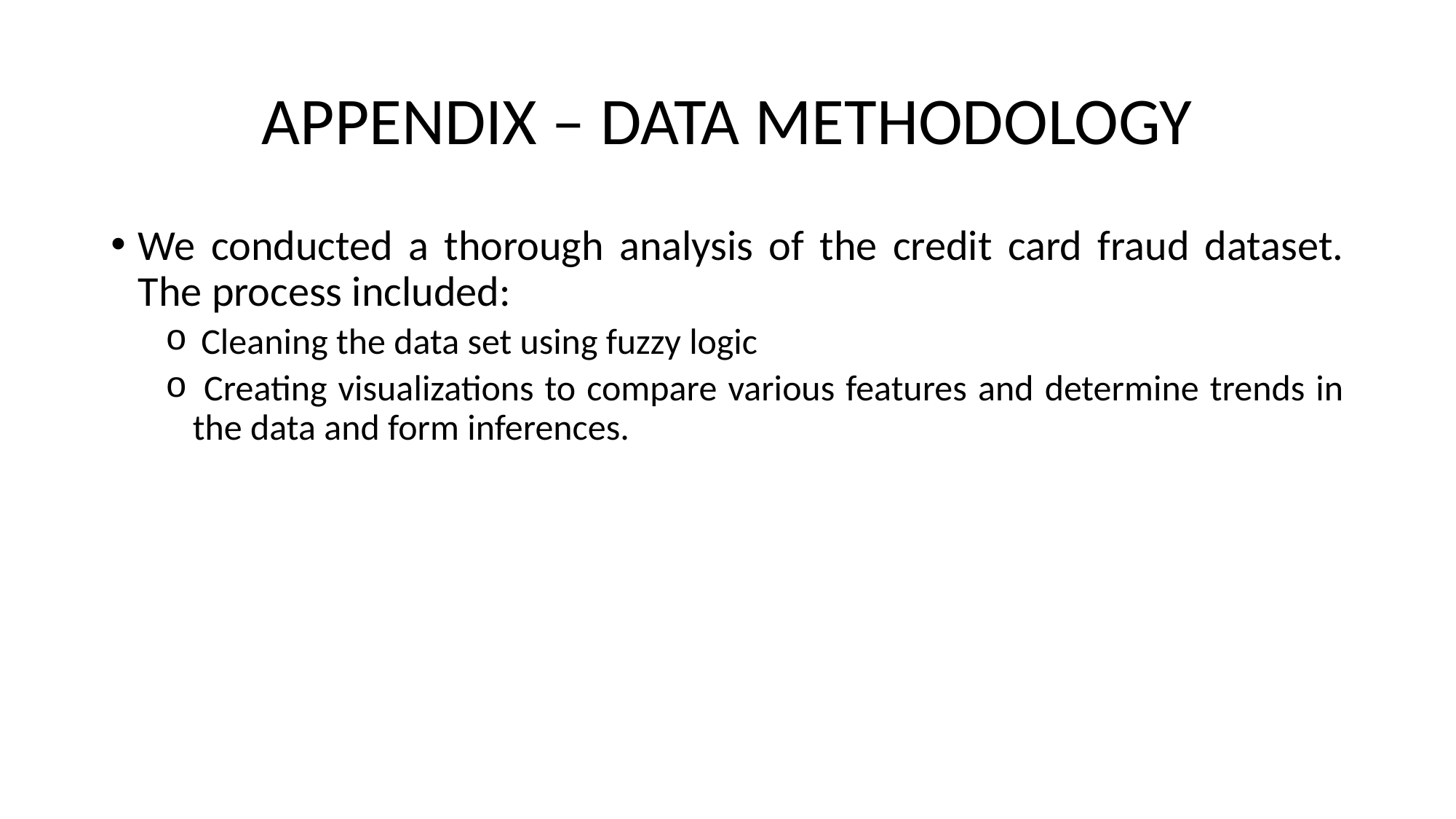

# APPENDIX – DATA METHODOLOGY
We conducted a thorough analysis of the credit card fraud dataset. The process included:
 Cleaning the data set using fuzzy logic
 Creating visualizations to compare various features and determine trends in the data and form inferences.